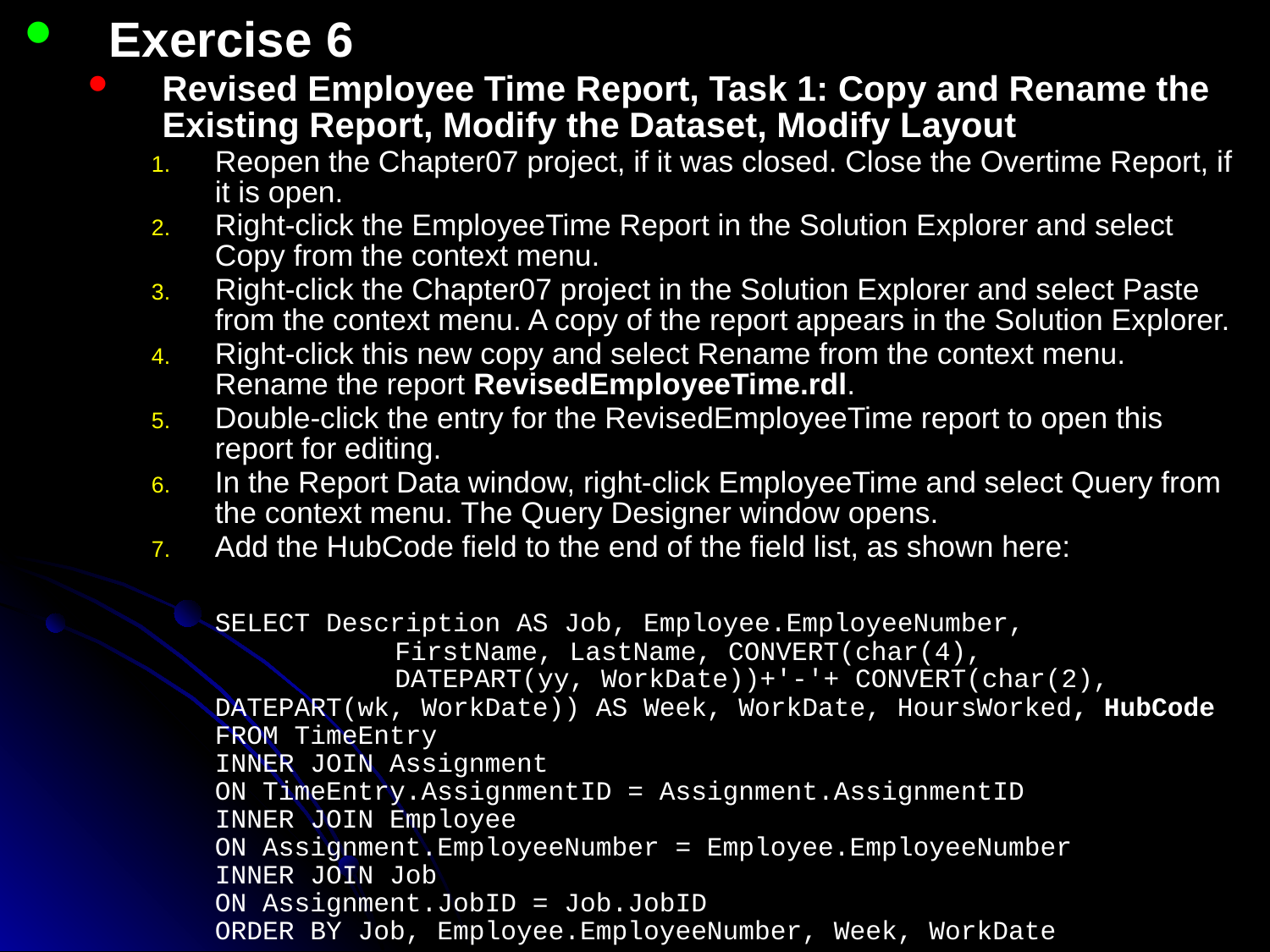

Exercise 6
Revised Employee Time Report, Task 1: Copy and Rename the Existing Report, Modify the Dataset, Modify Layout
Reopen the Chapter07 project, if it was closed. Close the Overtime Report, if it is open.
Right-click the EmployeeTime Report in the Solution Explorer and select Copy from the context menu.
Right-click the Chapter07 project in the Solution Explorer and select Paste from the context menu. A copy of the report appears in the Solution Explorer.
Right-click this new copy and select Rename from the context menu. Rename the report RevisedEmployeeTime.rdl.
Double-click the entry for the RevisedEmployeeTime report to open this report for editing.
In the Report Data window, right-click EmployeeTime and select Query from the context menu. The Query Designer window opens.
Add the HubCode field to the end of the field list, as shown here:

SELECT Description AS Job, Employee.EmployeeNumber,
		FirstName, LastName, CONVERT(char(4),
		DATEPART(yy, WorkDate))+'-'+ CONVERT(char(2),
DATEPART(wk, WorkDate)) AS Week, WorkDate, HoursWorked, HubCode
FROM TimeEntry
INNER JOIN Assignment
ON TimeEntry.AssignmentID = Assignment.AssignmentID
INNER JOIN Employee
ON Assignment.EmployeeNumber = Employee.EmployeeNumber
INNER JOIN Job
ON Assignment.JobID = Job.JobID
ORDER BY Job, Employee.EmployeeNumber, Week, WorkDate